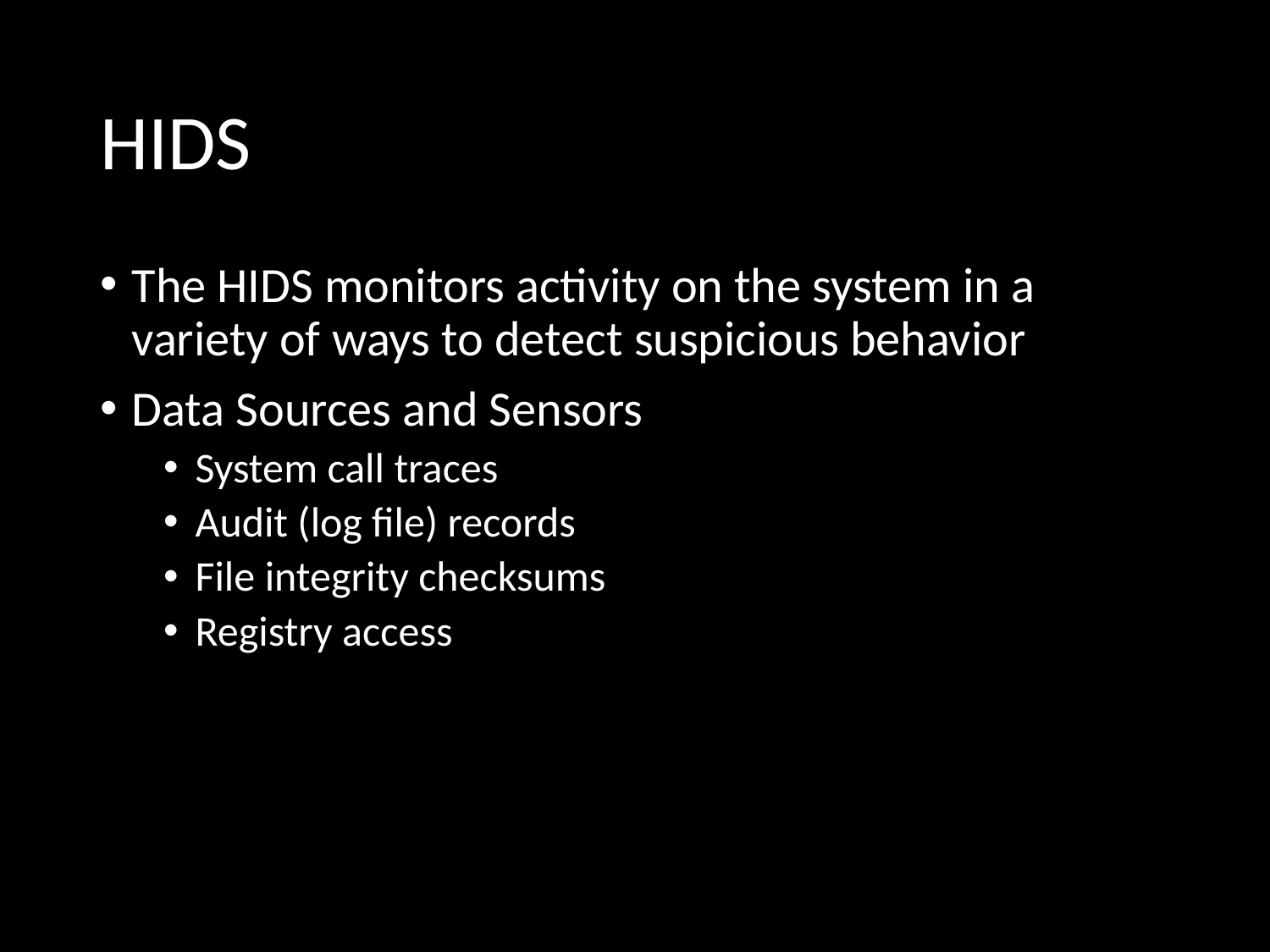

# HIDS
The HIDS monitors activity on the system in a variety of ways to detect suspicious behavior
Data Sources and Sensors
System call traces
Audit (log file) records
File integrity checksums
Registry access